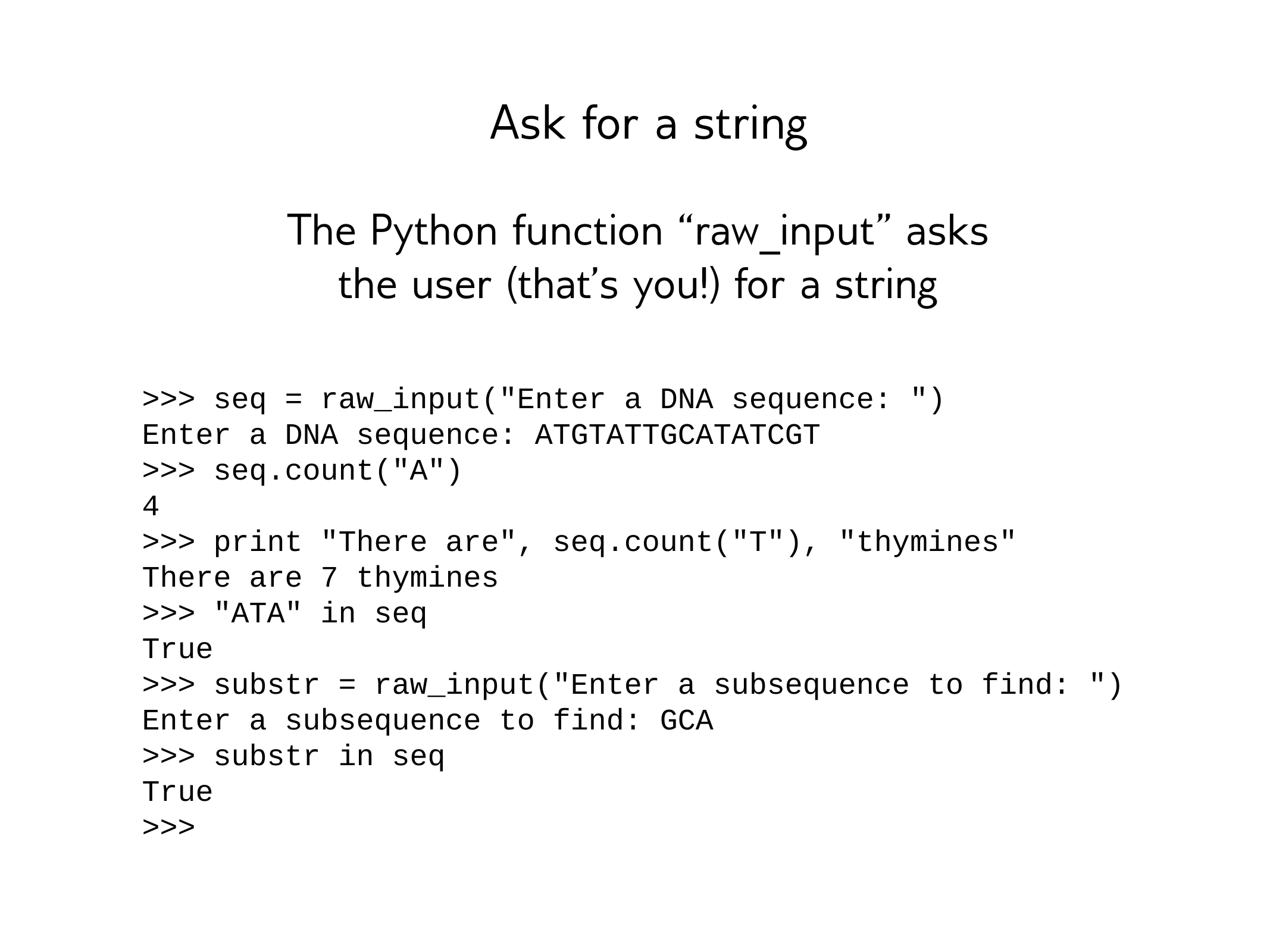

# Ask for a string
The Python function “raw_input” asks
the user (that’s you!) for a string
>>> seq = raw_input("Enter a DNA sequence: ")
Enter a DNA sequence: ATGTATTGCATATCGT
>>> seq.count("A")
4
>>> print "There are", seq.count("T"), "thymines"
There are 7 thymines
>>> "ATA" in seq
True
>>> substr = raw_input("Enter a subsequence to find: ")
Enter a subsequence to find: GCA
>>> substr in seq
True
>>>